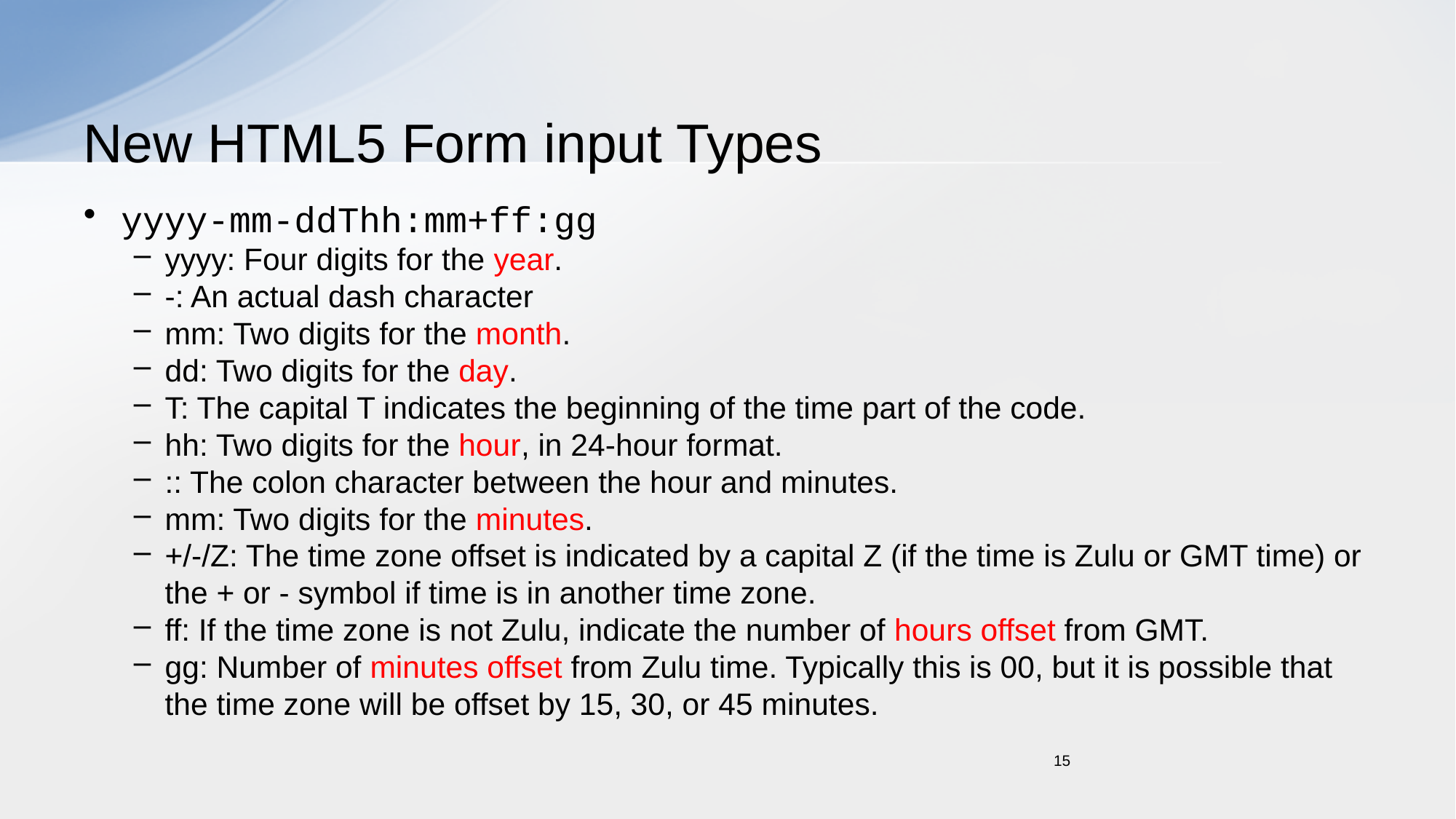

# New HTML5 Form input Types
yyyy-mm-ddThh:mm+ff:gg
yyyy: Four digits for the year.
-: An actual dash character
mm: Two digits for the month.
dd: Two digits for the day.
T: The capital T indicates the beginning of the time part of the code.
hh: Two digits for the hour, in 24-hour format.
:: The colon character between the hour and minutes.
mm: Two digits for the minutes.
+/-/Z: The time zone offset is indicated by a capital Z (if the time is Zulu or GMT time) or the + or - symbol if time is in another time zone.
ff: If the time zone is not Zulu, indicate the number of hours offset from GMT.
gg: Number of minutes offset from Zulu time. Typically this is 00, but it is possible that the time zone will be offset by 15, 30, or 45 minutes.
15